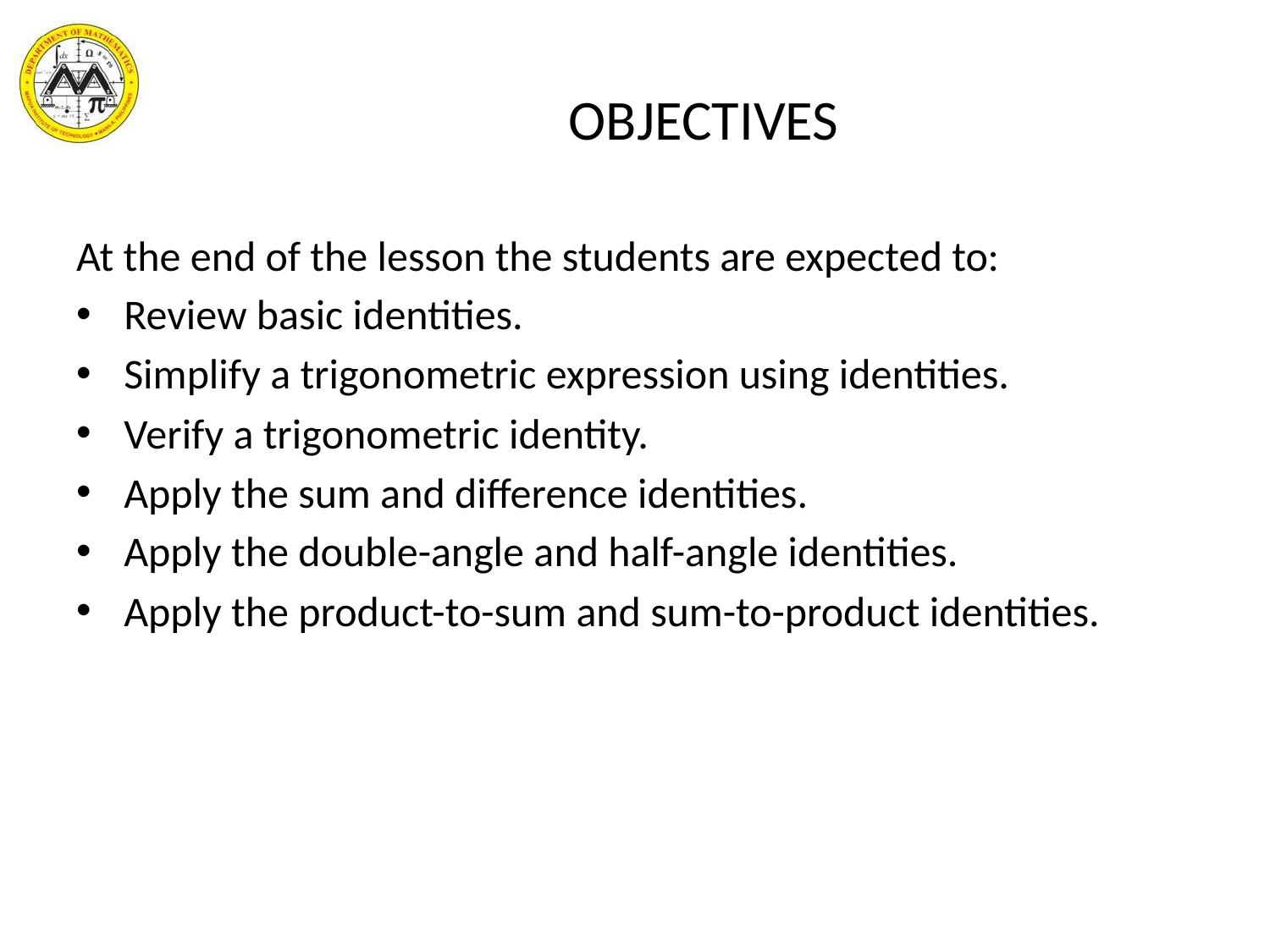

# OBJECTIVES
At the end of the lesson the students are expected to:
Review basic identities.
Simplify a trigonometric expression using identities.
Verify a trigonometric identity.
Apply the sum and difference identities.
Apply the double-angle and half-angle identities.
Apply the product-to-sum and sum-to-product identities.